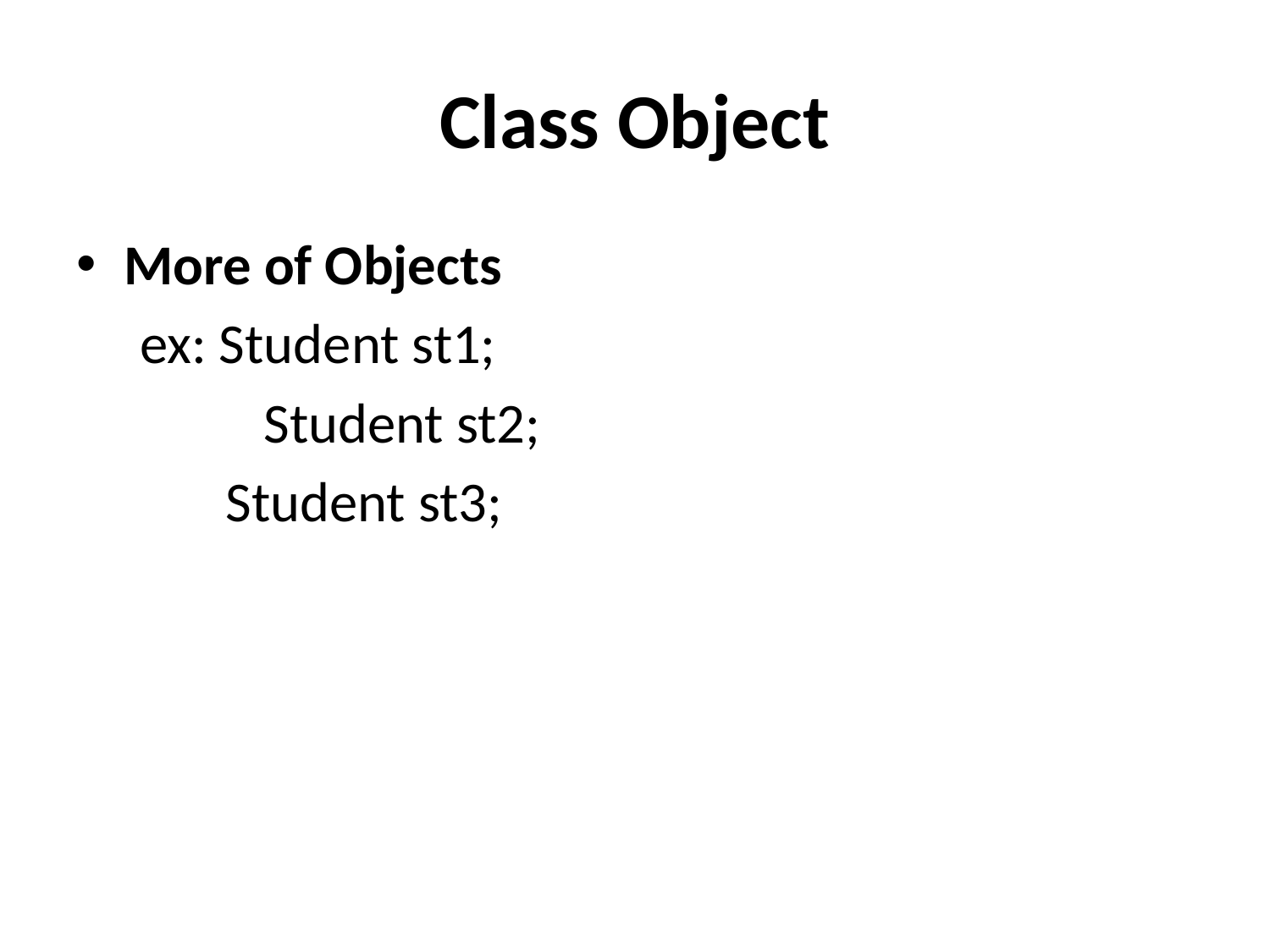

# Class Object
More of Objects
     ex: Student st1;
		 Student st2;
	        Student st3;